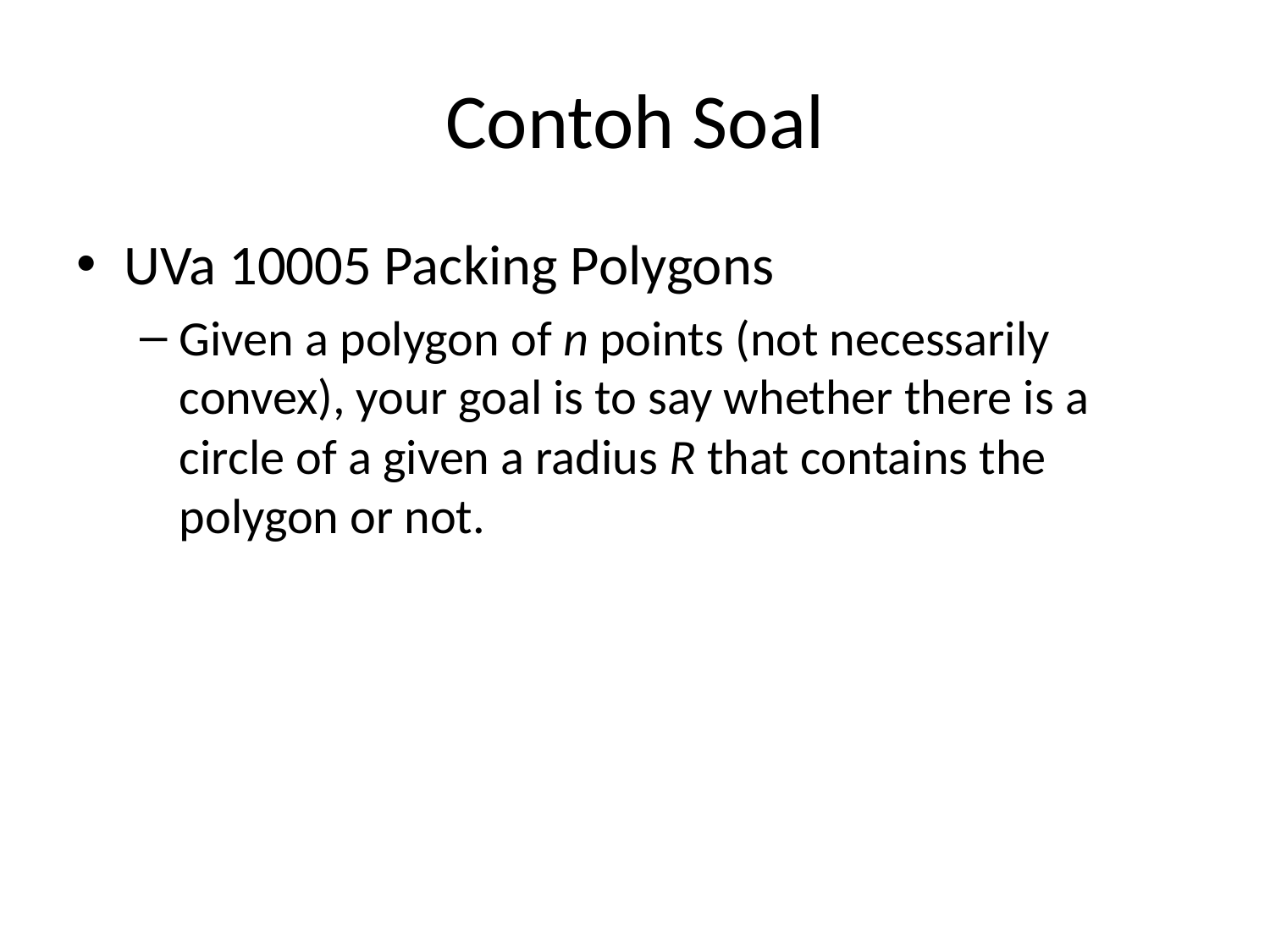

# Contoh Soal
UVa 10005 Packing Polygons
Given a polygon of n points (not necessarily convex), your goal is to say whether there is a circle of a given a radius R that contains the polygon or not.